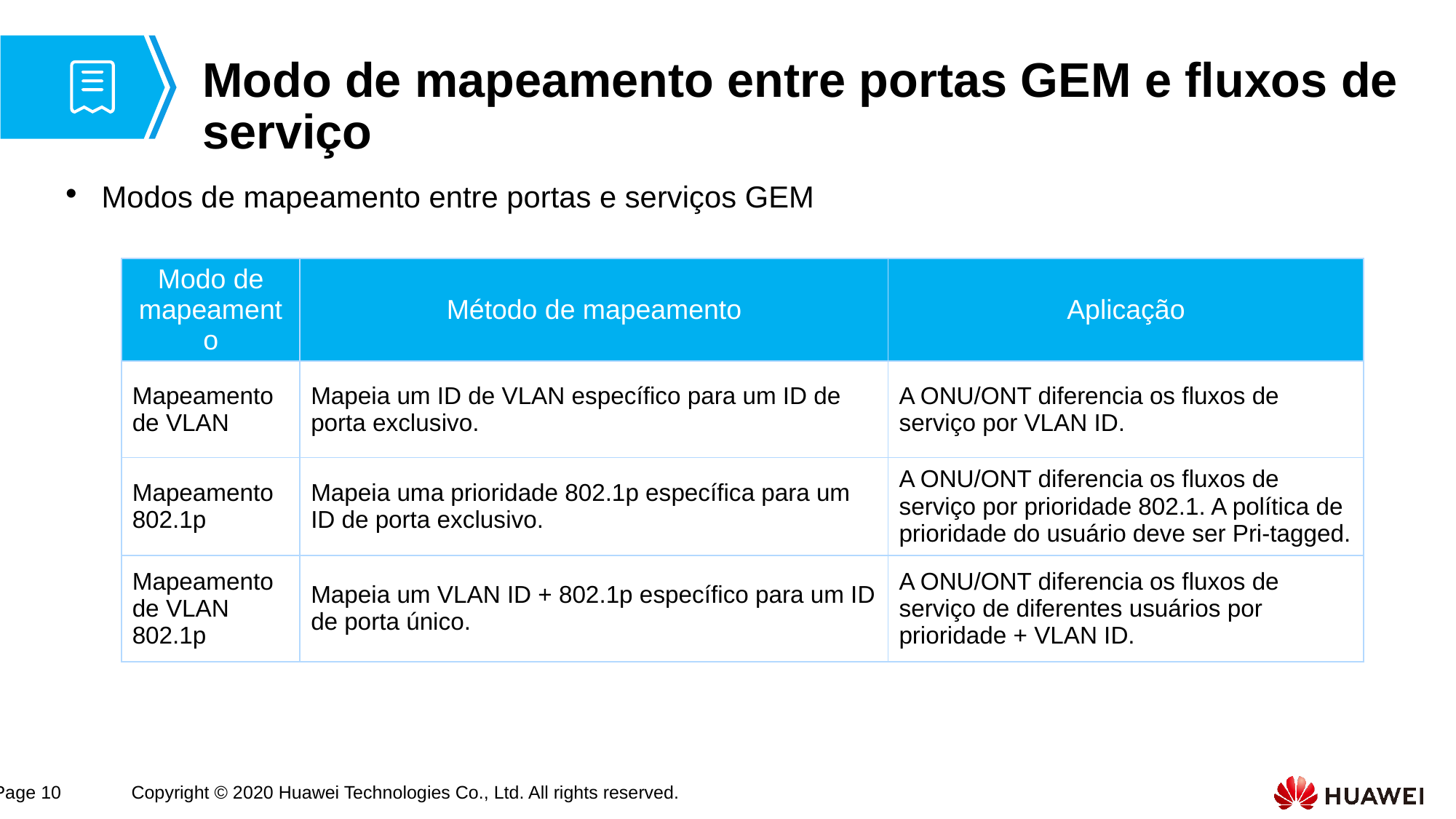

# Modo de mapeamento entre portas GEM e fluxos de serviço
Modos de mapeamento entre portas e serviços GEM
| Modo de mapeamento | Método de mapeamento | Aplicação |
| --- | --- | --- |
| Mapeamento de VLAN | Mapeia um ID de VLAN específico para um ID de porta exclusivo. | A ONU/ONT diferencia os fluxos de serviço por VLAN ID. |
| Mapeamento 802.1p | Mapeia uma prioridade 802.1p específica para um ID de porta exclusivo. | A ONU/ONT diferencia os fluxos de serviço por prioridade 802.1. A política de prioridade do usuário deve ser Pri-tagged. |
| Mapeamento de VLAN 802.1p | Mapeia um VLAN ID + 802.1p específico para um ID de porta único. | A ONU/ONT diferencia os fluxos de serviço de diferentes usuários por prioridade + VLAN ID. |